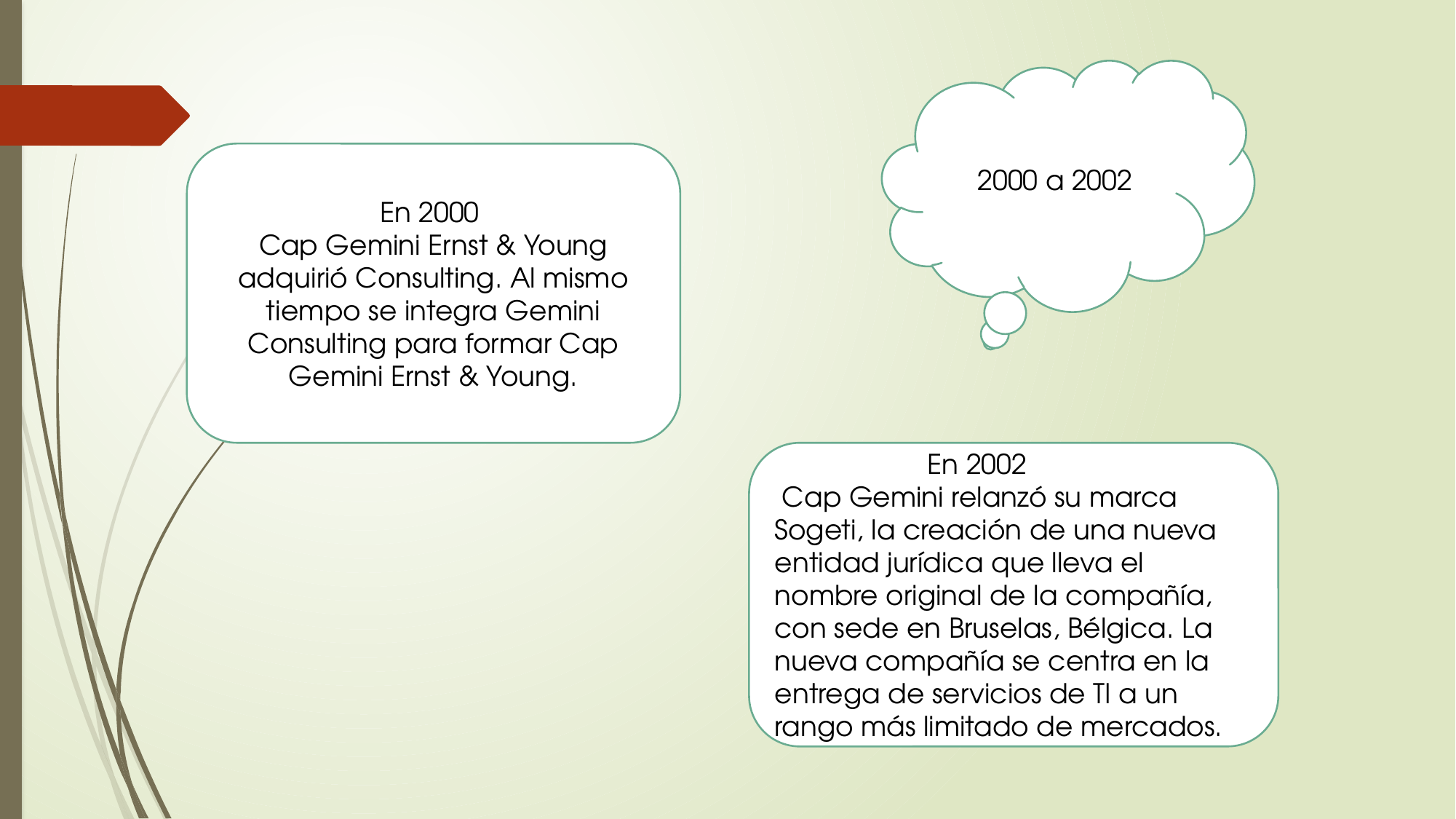

2000 a 2002
En 2000
Cap Gemini Ernst & Young adquirió Consulting. Al mismo tiempo se integra Gemini Consulting para formar Cap Gemini Ernst & Young.
                    En 2002
 Cap Gemini relanzó su marca Sogeti, la creación de una nueva entidad jurídica que lleva el nombre original de la compañía, con sede en Bruselas, Bélgica. La nueva compañía se centra en la entrega de servicios de TI a un rango más limitado de mercados.